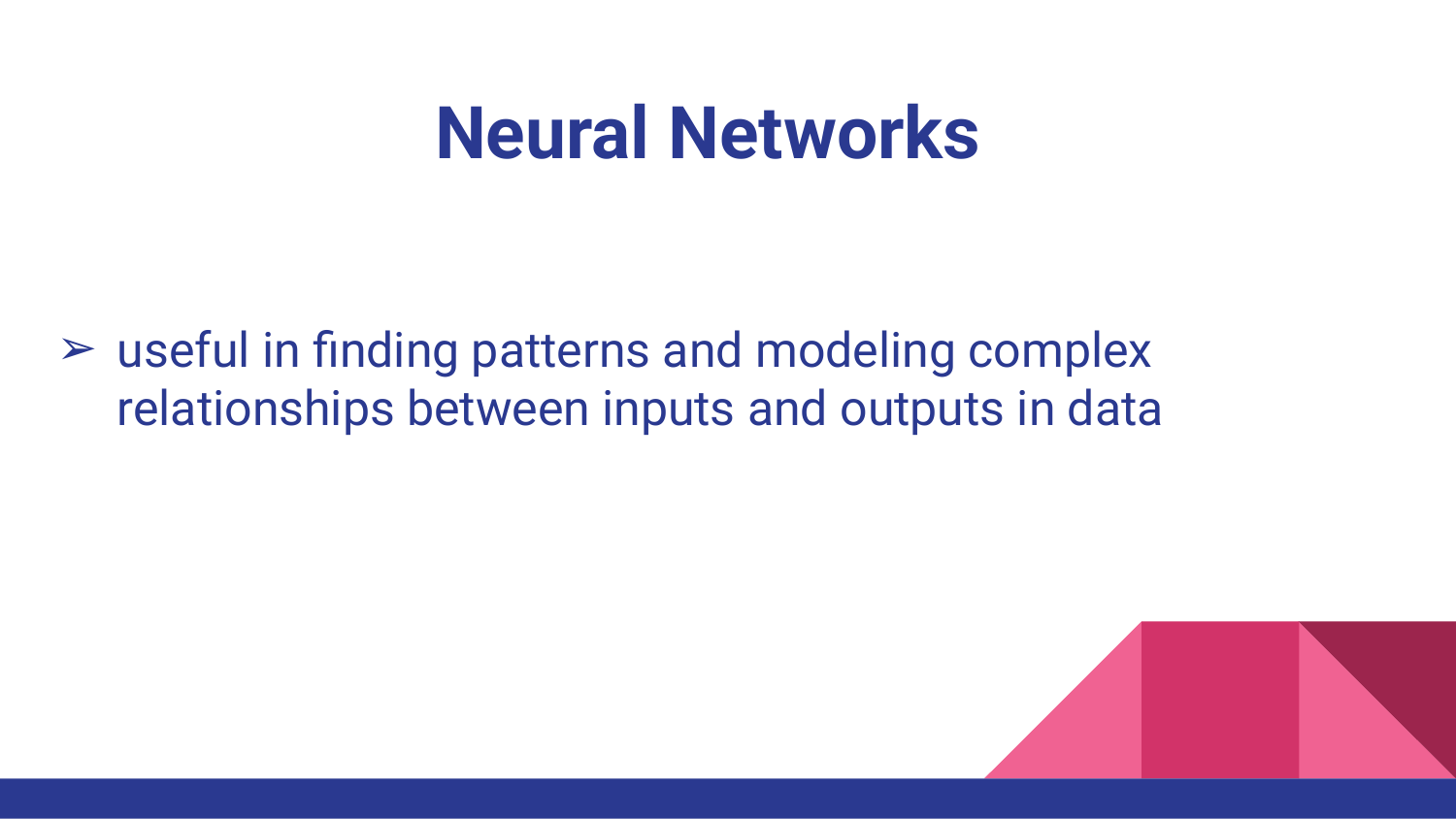

# Neural Networks

useful in finding patterns and modeling complex relationships between inputs and outputs in data